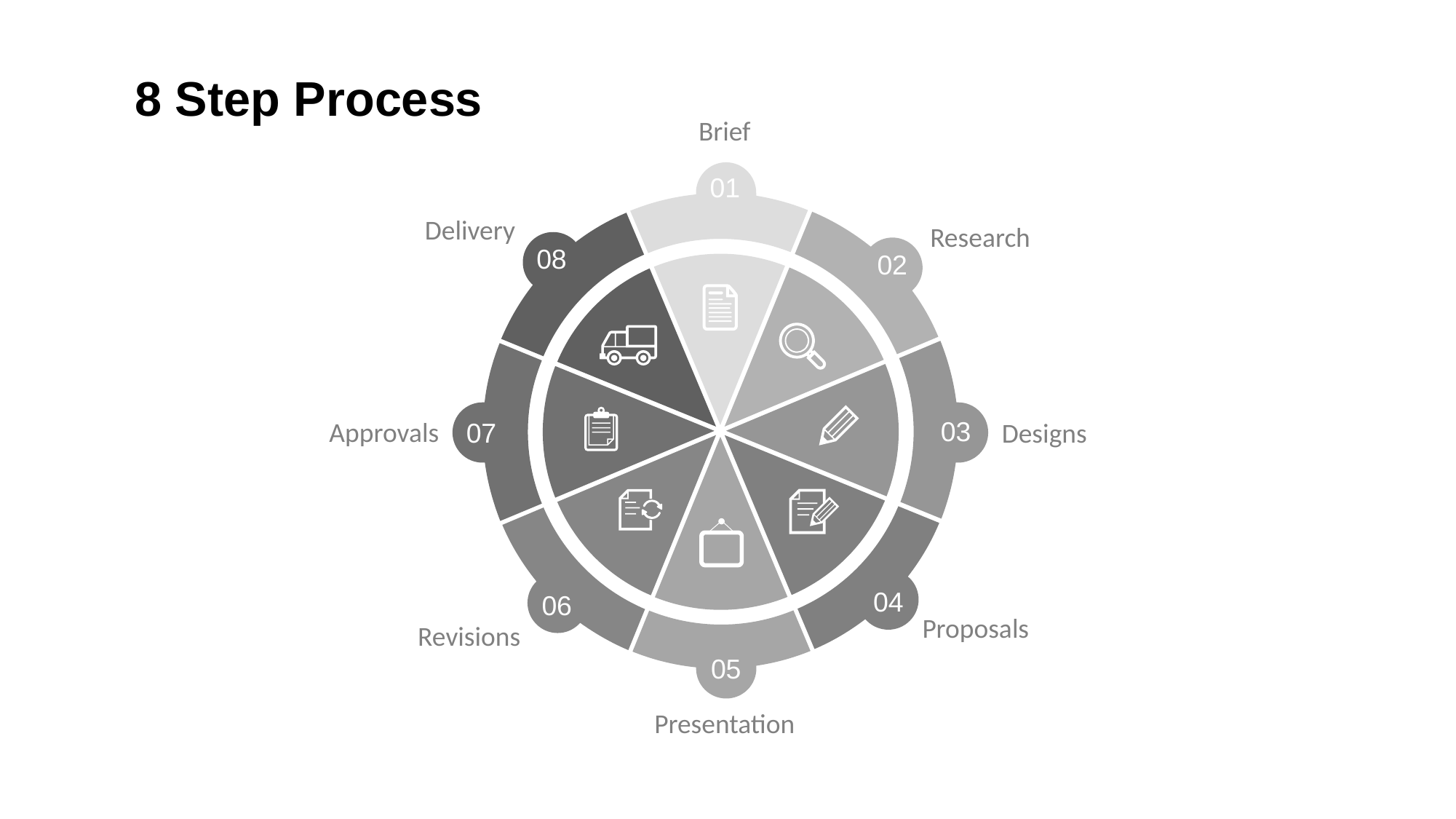

8 Step Process
Brief

01
Delivery

Research
08
02

03
Approvals
07
Designs

04
06
Proposals

Revisions
05
Presentation